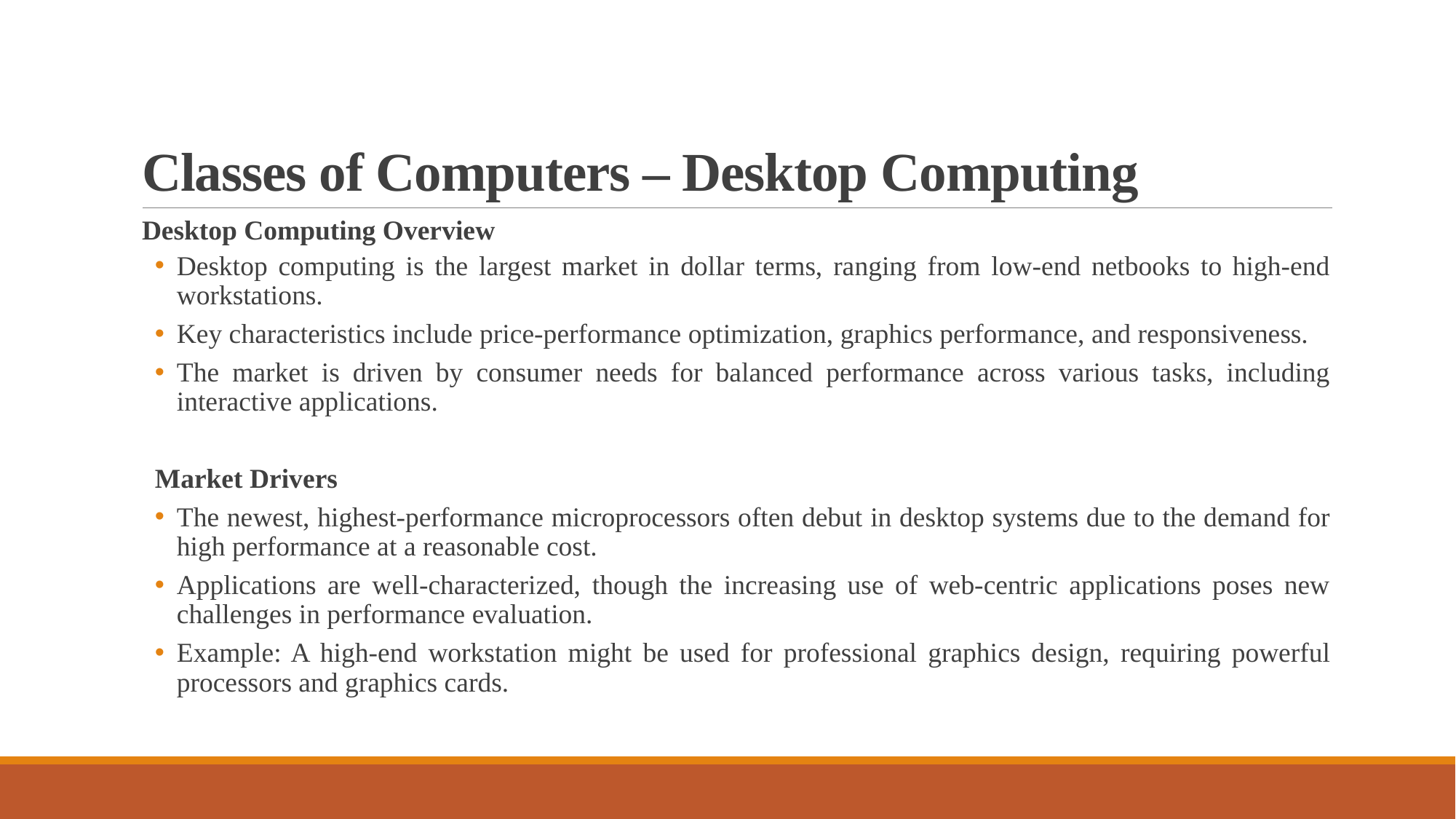

# Classes of Computers – Desktop Computing
Desktop Computing Overview
Desktop computing is the largest market in dollar terms, ranging from low-end netbooks to high-end workstations.
Key characteristics include price-performance optimization, graphics performance, and responsiveness.
The market is driven by consumer needs for balanced performance across various tasks, including interactive applications.

Market Drivers
The newest, highest-performance microprocessors often debut in desktop systems due to the demand for high performance at a reasonable cost.
Applications are well-characterized, though the increasing use of web-centric applications poses new challenges in performance evaluation.
Example: A high-end workstation might be used for professional graphics design, requiring powerful processors and graphics cards.